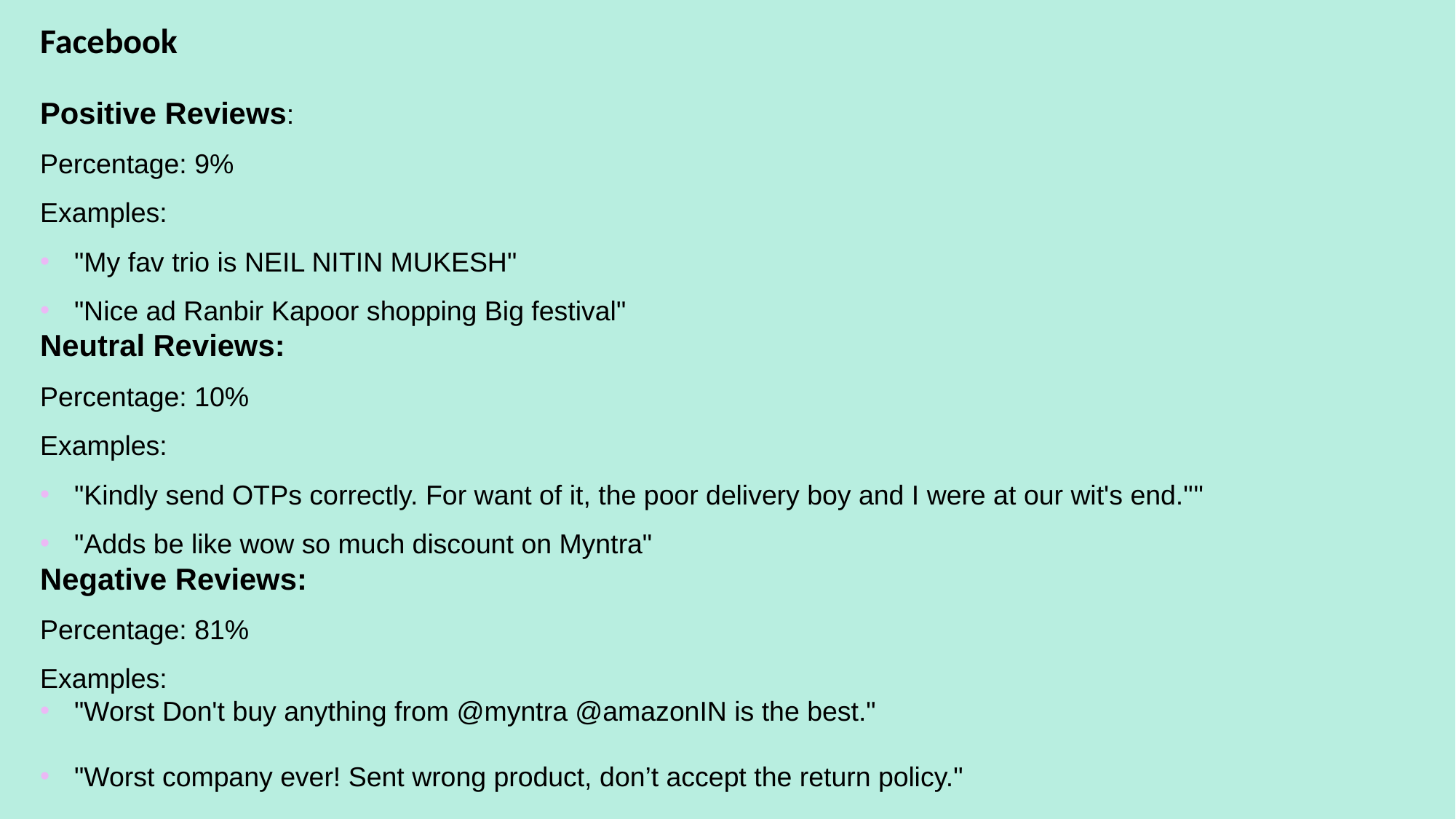

Facebook

Positive Reviews:
Percentage: 9%
Examples:
"My fav trio is NEIL NITIN MUKESH"
"Nice ad Ranbir Kapoor shopping Big festival"
Neutral Reviews:
Percentage: 10%
Examples:
"Kindly send OTPs correctly. For want of it, the poor delivery boy and I were at our wit's end.""
"Adds be like wow so much discount on Myntra"
Negative Reviews:
Percentage: 81%
Examples:
"Worst Don't buy anything from @myntra @amazonIN is the best."
"Worst company ever! Sent wrong product, don’t accept the return policy."